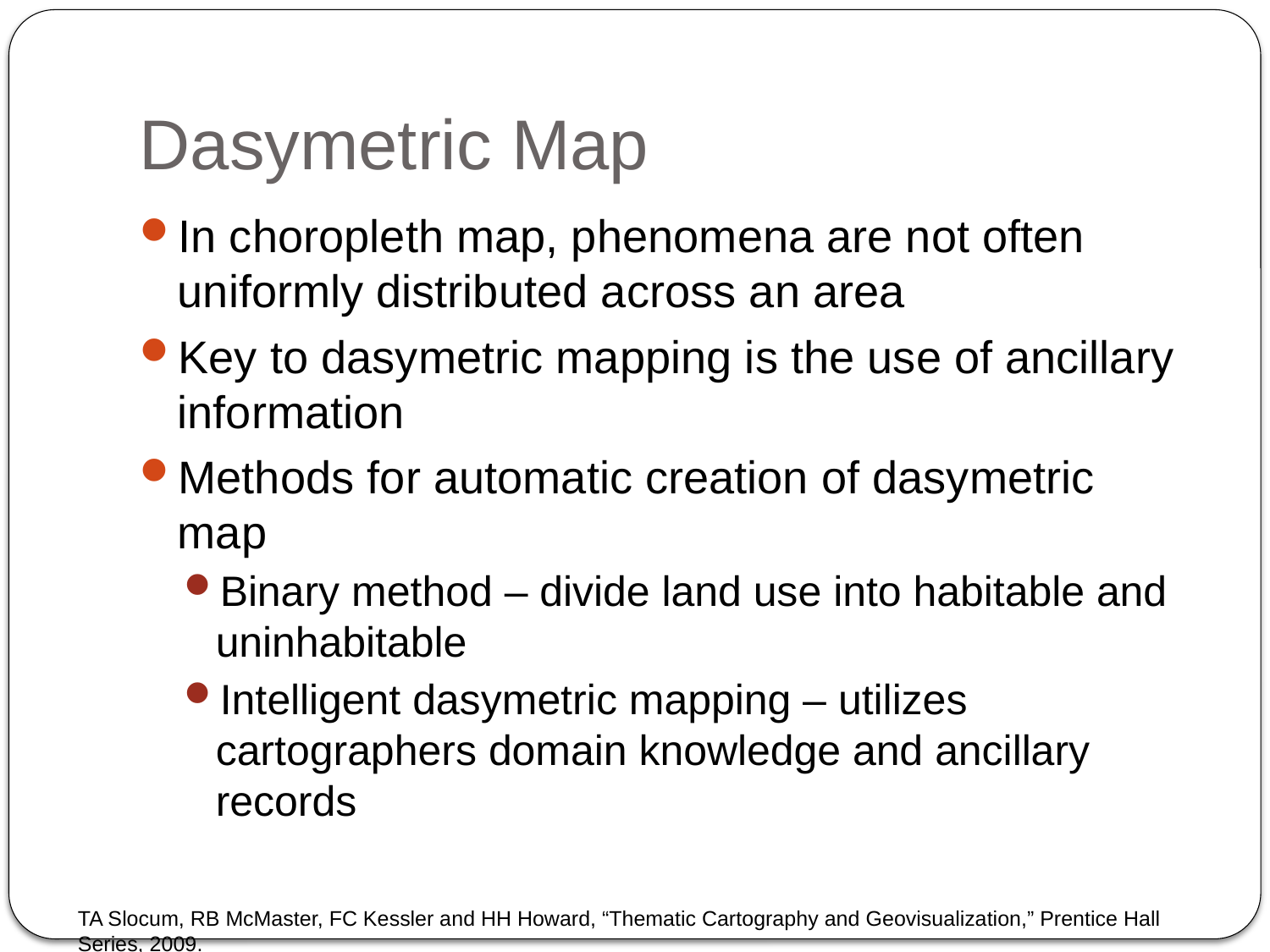

# Dasymetric Map
In choropleth map, phenomena are not often uniformly distributed across an area
Key to dasymetric mapping is the use of ancillary information
Methods for automatic creation of dasymetric map
Binary method – divide land use into habitable and uninhabitable
Intelligent dasymetric mapping – utilizes cartographers domain knowledge and ancillary records
TA Slocum, RB McMaster, FC Kessler and HH Howard, “Thematic Cartography and Geovisualization,” Prentice Hall Series, 2009.